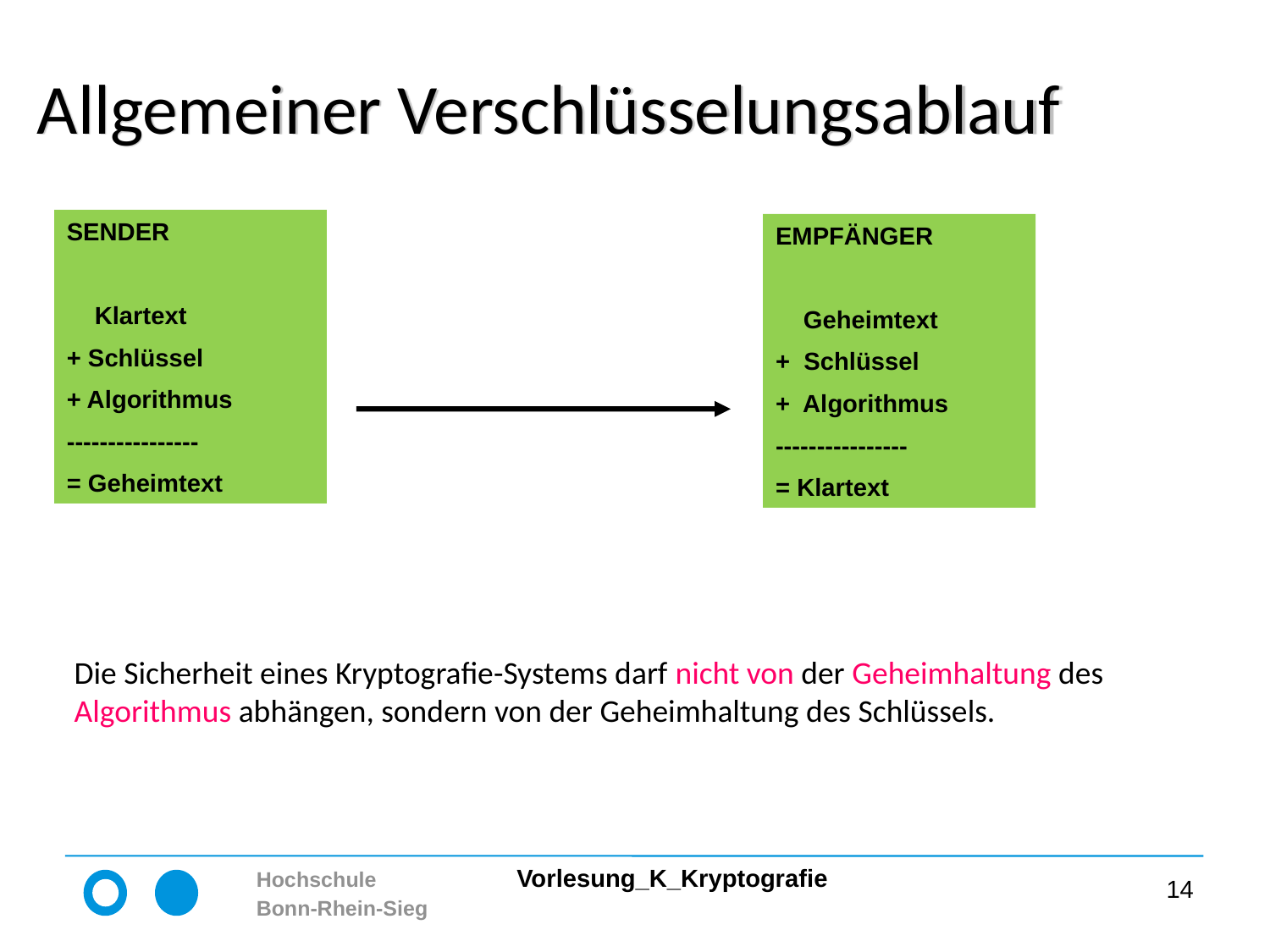

# Allgemeiner Verschlüsselungsablauf

SENDER

    Klartext
+ Schlüssel
+ Algorithmus
----------------
= Geheimtext
EMPFÄNGER

    Geheimtext
+  Schlüssel
+  Algorithmus
----------------
= Klartext

Die Sicherheit eines Kryptografie-Systems darf nicht von der Geheimhaltung des Algorithmus abhängen, sondern von der Geheimhaltung des Schlüssels.
14